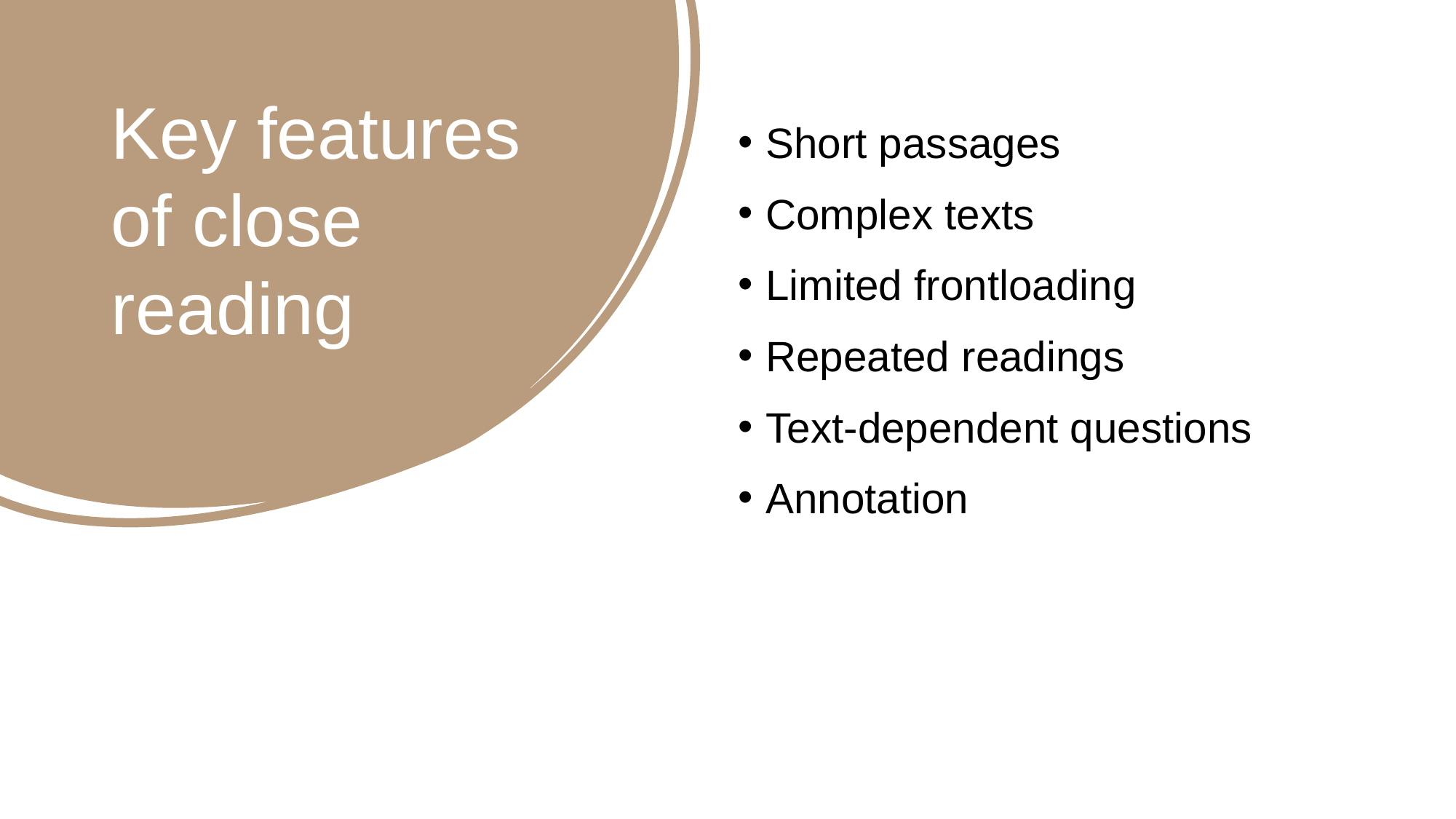

# Key features of close reading
Short passages
Complex texts
Limited frontloading
Repeated readings
Text-dependent questions
Annotation